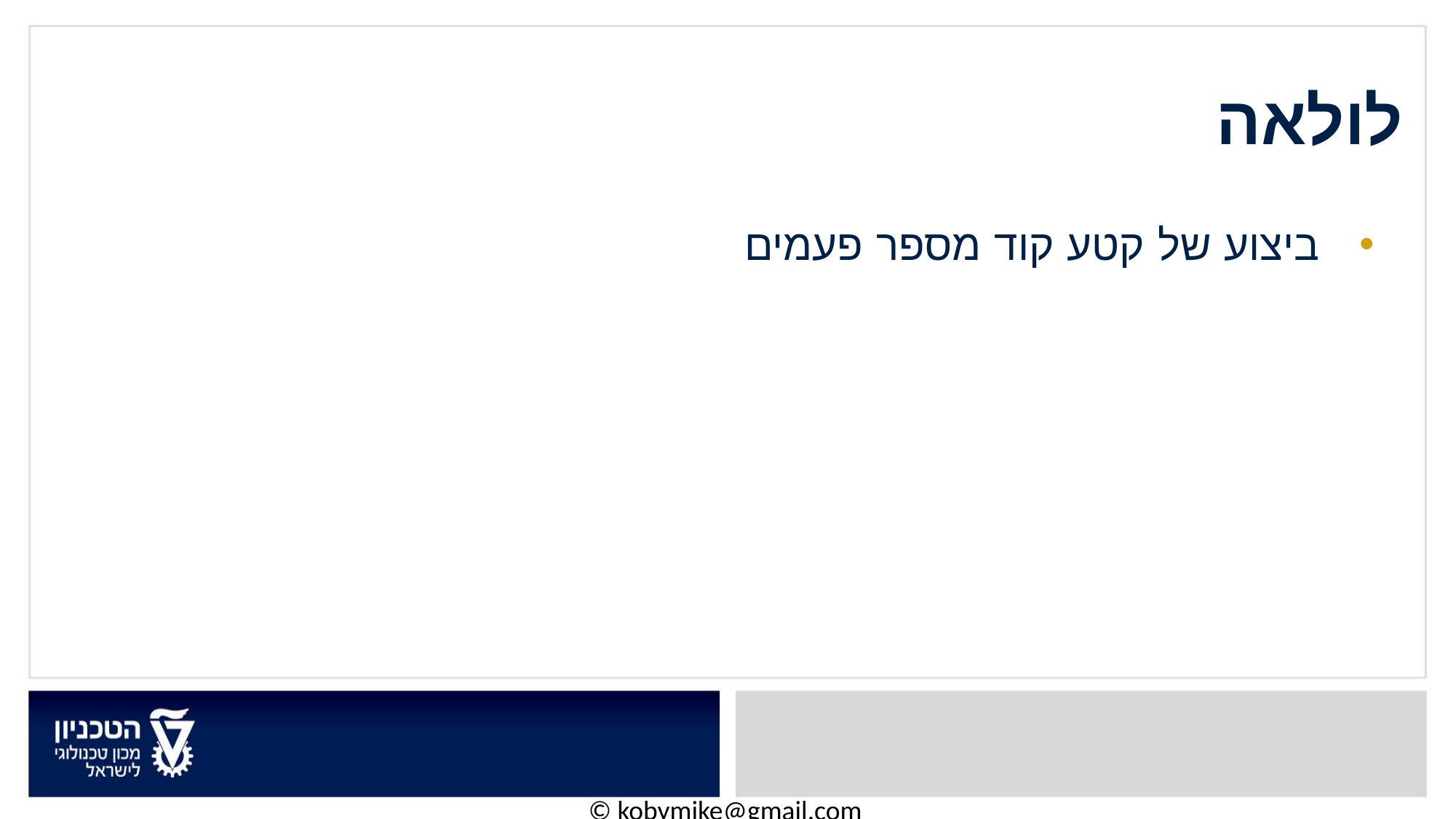

# לולאה
ביצוע של קטע קוד מספר פעמים